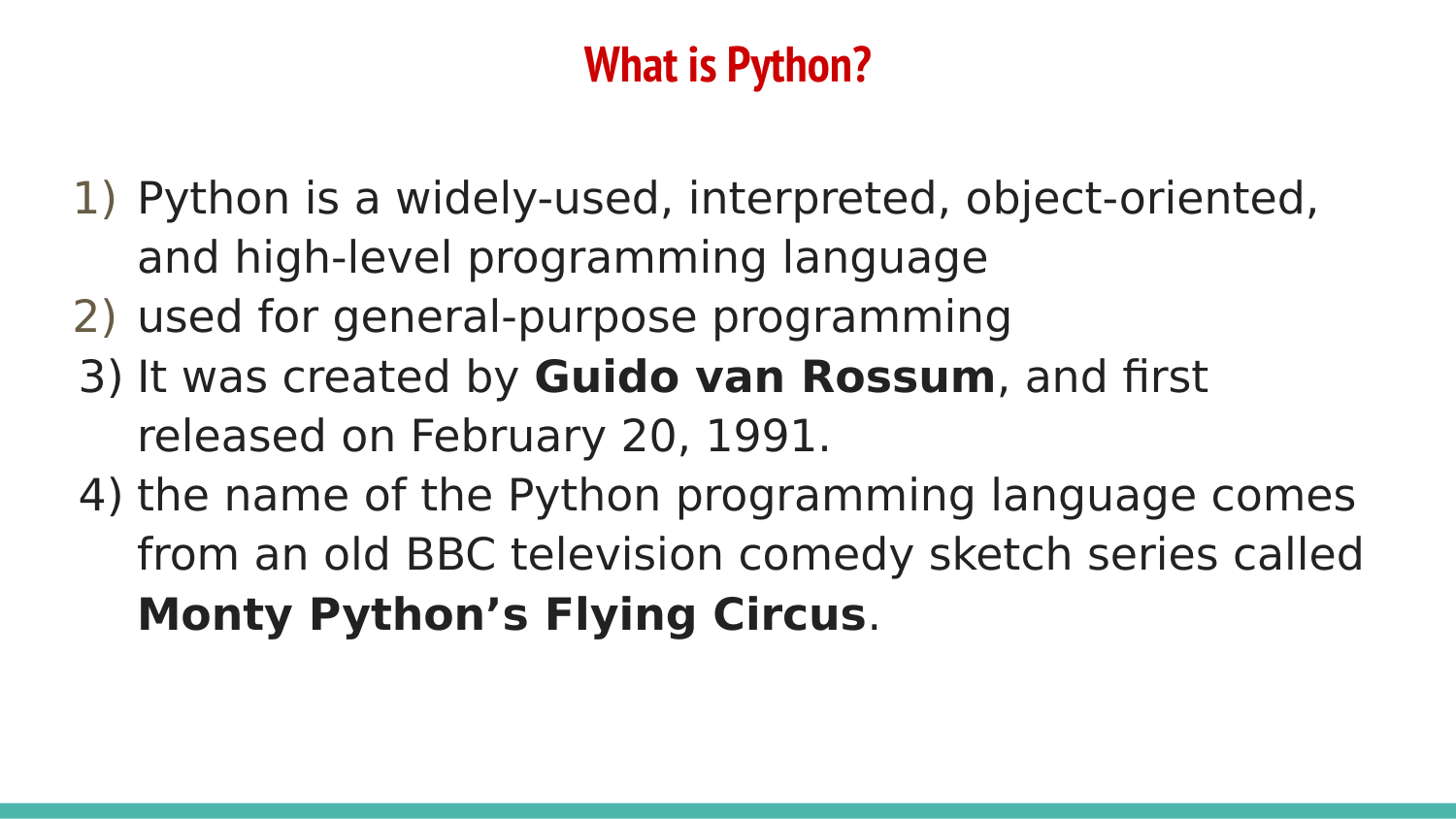

# What is Python?
Python is a widely-used, interpreted, object-oriented, and high-level programming language
used for general-purpose programming
It was created by Guido van Rossum, and first released on February 20, 1991.
the name of the Python programming language comes from an old BBC television comedy sketch series called Monty Python’s Flying Circus.